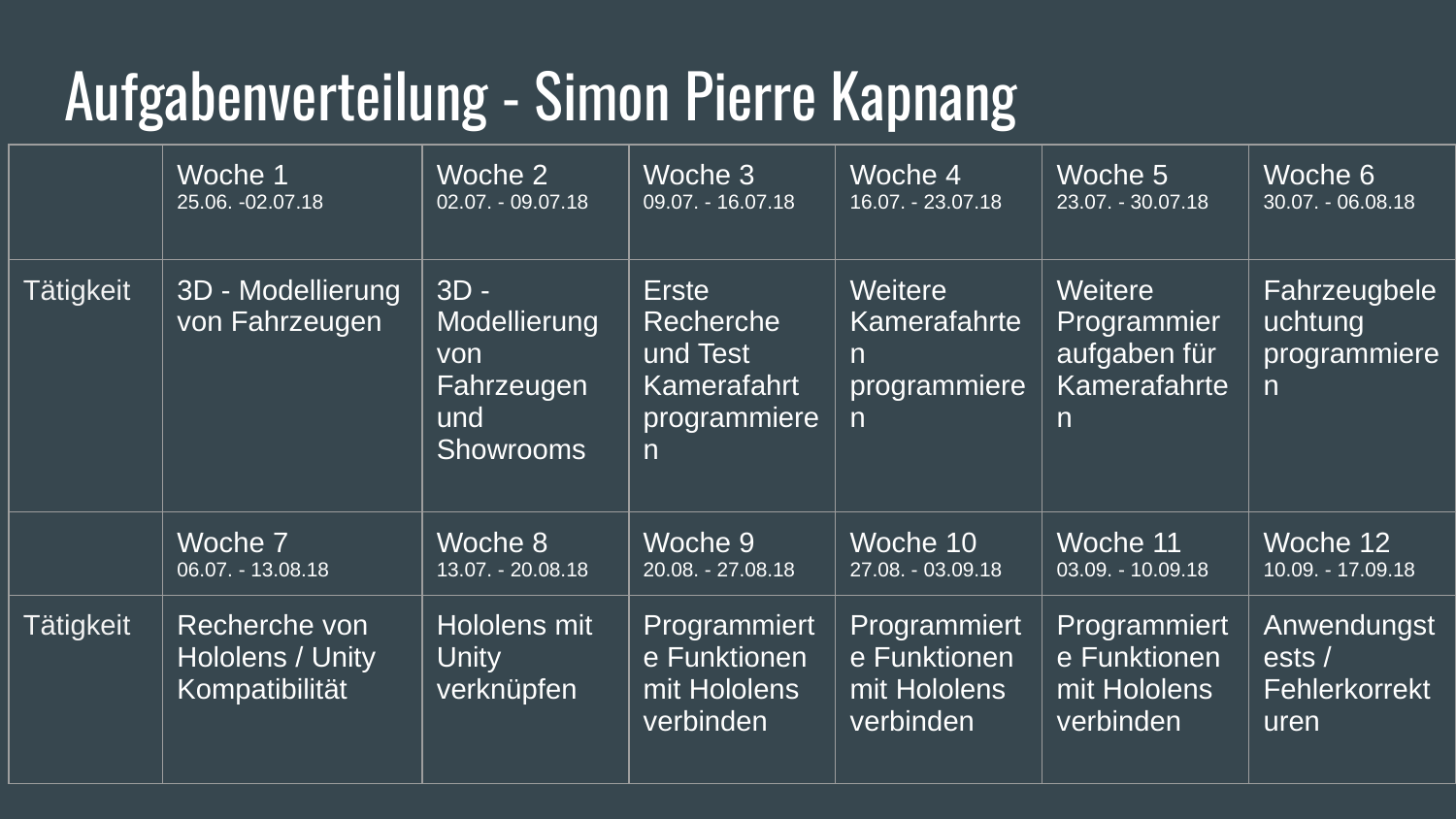

# Aufgabenverteilung - Simon Pierre Kapnang
|  | Woche 1 25.06. -02.07.18 | Woche 2 02.07. - 09.07.18 | Woche 3 09.07. - 16.07.18 | Woche 4 16.07. - 23.07.18 | Woche 5 23.07. - 30.07.18 | Woche 6 30.07. - 06.08.18 |
| --- | --- | --- | --- | --- | --- | --- |
| Tätigkeit | 3D - Modellierung von Fahrzeugen | 3D - Modellierung von Fahrzeugen und Showrooms | Erste Recherche und Test Kamerafahrt programmieren | Weitere Kamerafahrten programmieren | Weitere Programmieraufgaben für Kamerafahrten | Fahrzeugbeleuchtung programmieren |
|  | Woche 7 06.07. - 13.08.18 | Woche 8 13.07. - 20.08.18 | Woche 9 20.08. - 27.08.18 | Woche 10 27.08. - 03.09.18 | Woche 11 03.09. - 10.09.18 | Woche 12 10.09. - 17.09.18 |
| Tätigkeit | Recherche von Hololens / Unity Kompatibilität | Hololens mit Unity verknüpfen | Programmierte Funktionen mit Hololens verbinden | Programmierte Funktionen mit Hololens verbinden | Programmierte Funktionen mit Hololens verbinden | Anwendungstests / Fehlerkorrekturen |